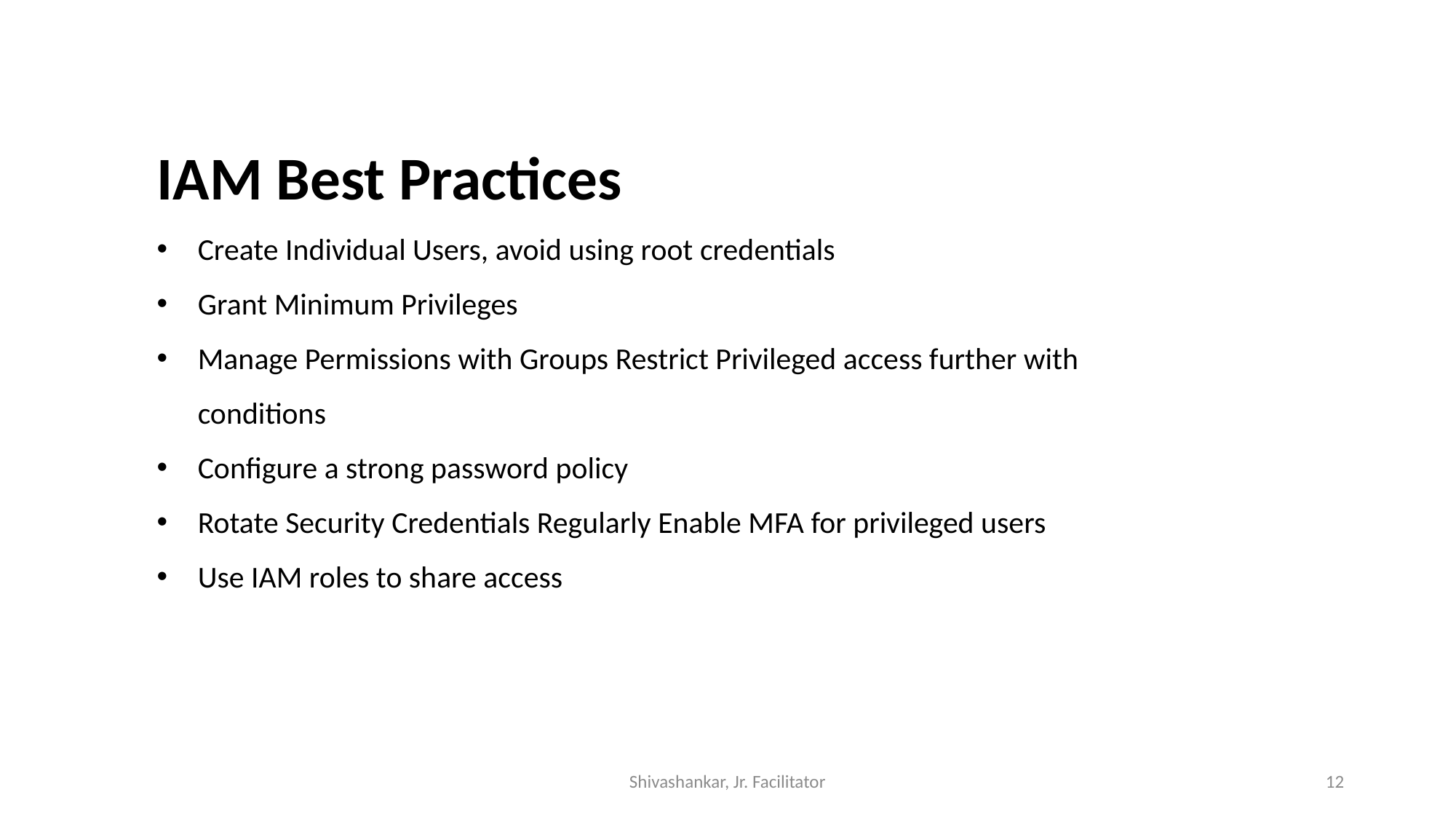

IAM Best Practices
Create Individual Users, avoid using root credentials
Grant Minimum Privileges
Manage Permissions with Groups Restrict Privileged access further with conditions
Configure a strong password policy
Rotate Security Credentials Regularly Enable MFA for privileged users
Use IAM roles to share access
Shivashankar, Jr. Facilitator
12